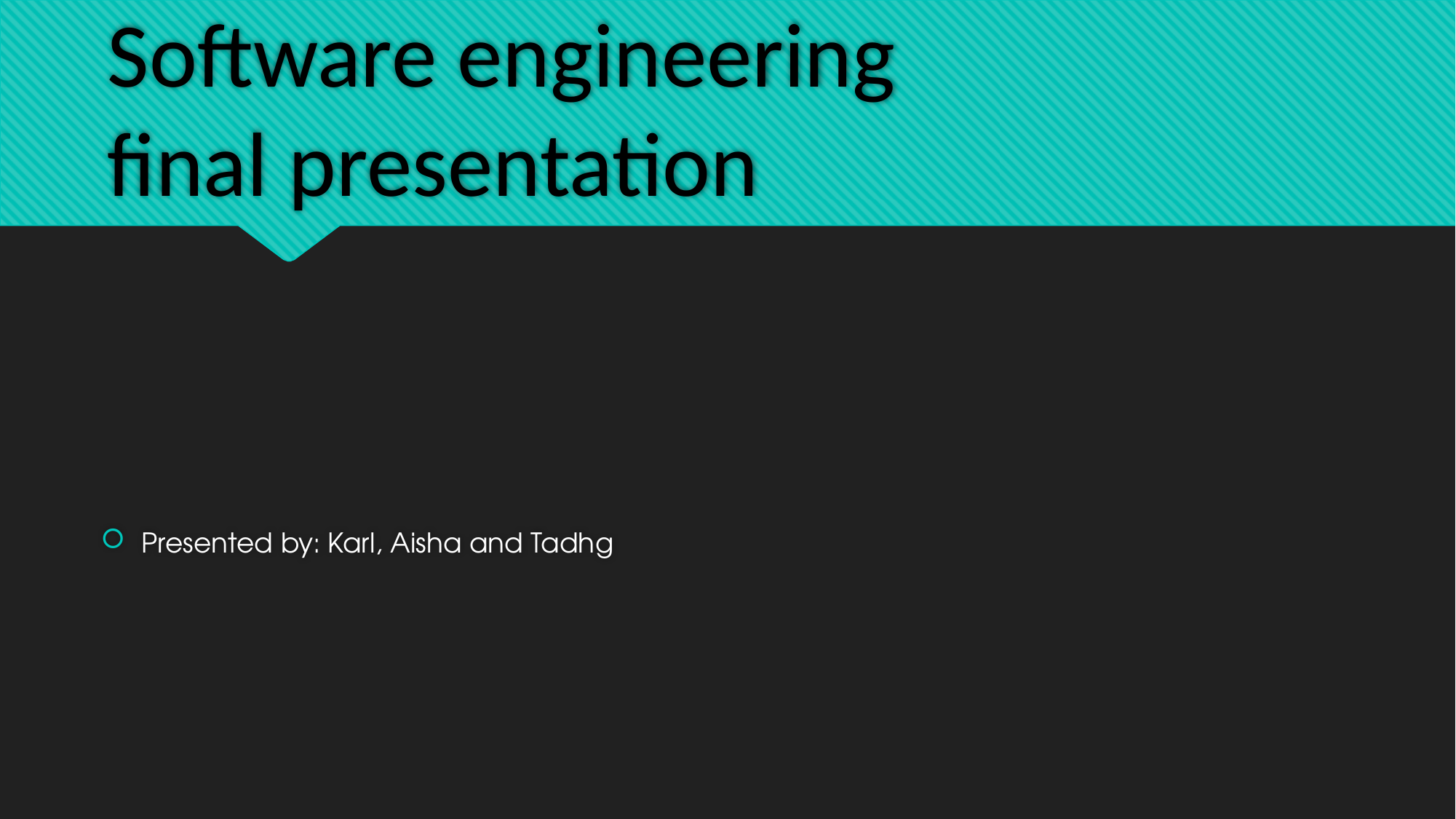

# Software engineering final presentation
Presented by: Karl, Aisha and Tadhg